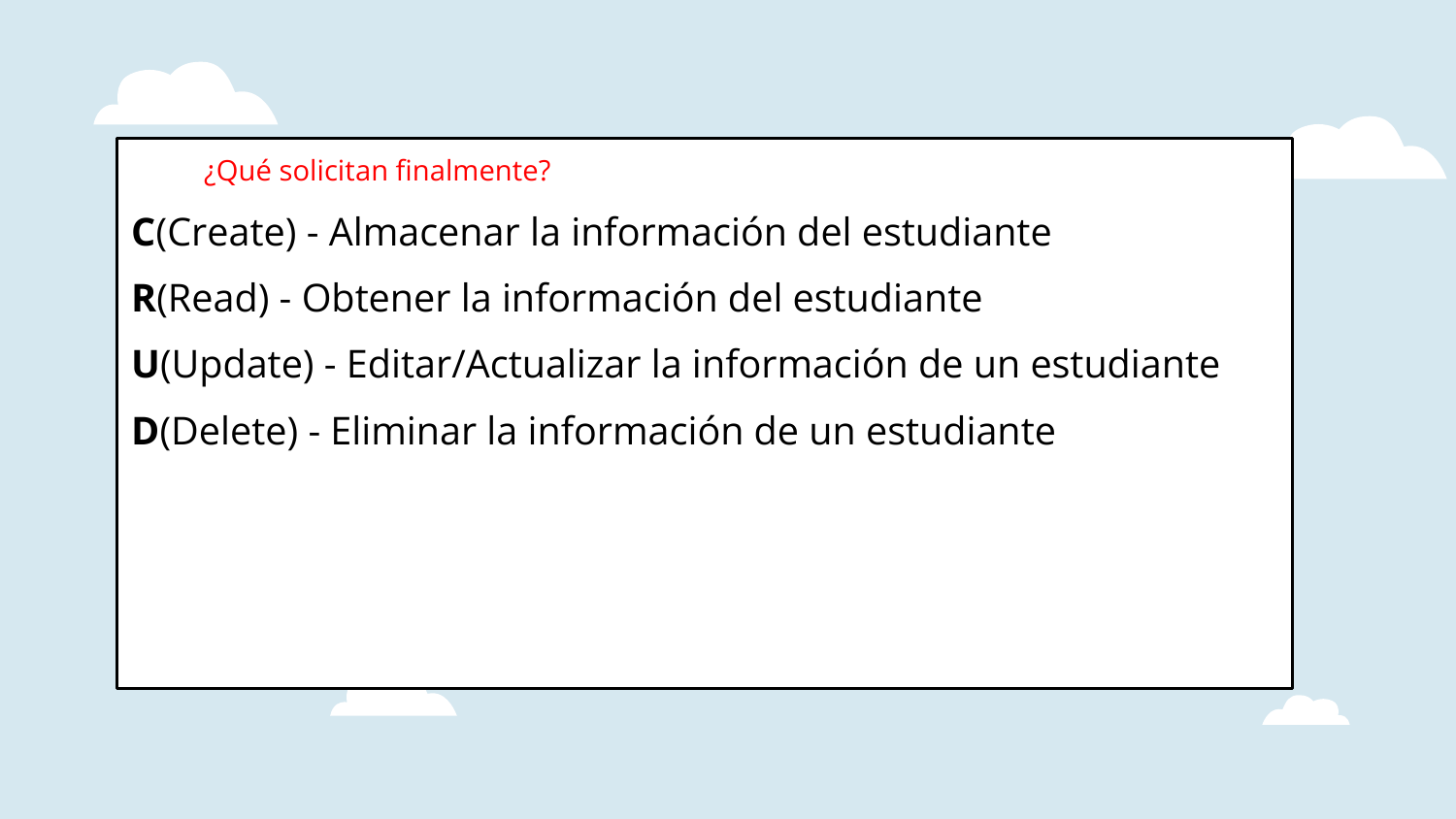

¿Qué solicitan finalmente?
C(Create) - Almacenar la información del estudiante
R(Read) - Obtener la información del estudiante
U(Update) - Editar/Actualizar la información de un estudiante
D(Delete) - Eliminar la información de un estudiante